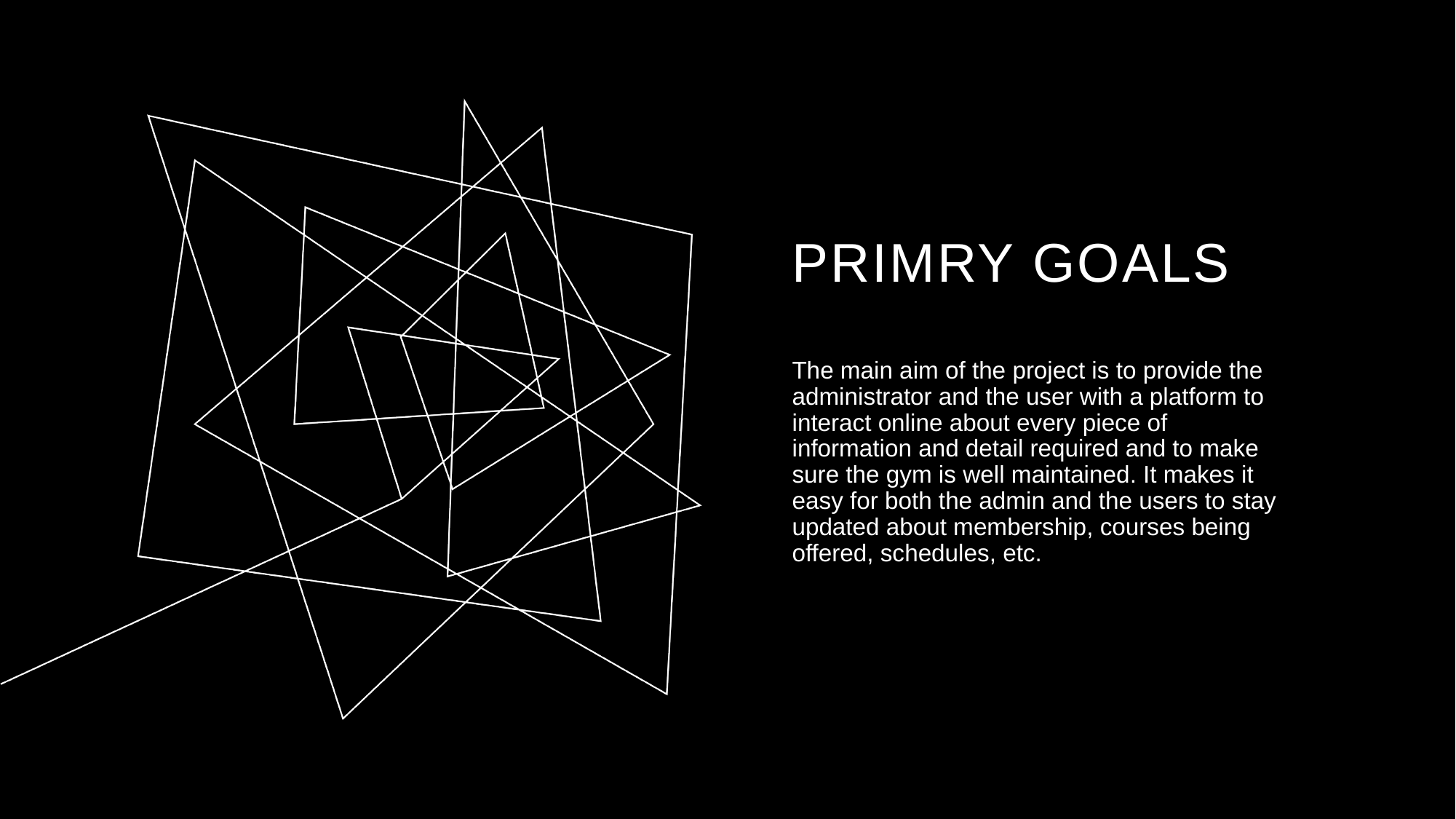

# PRIMRY GOALS
The main aim of the project is to provide the administrator and the user with a platform to interact online about every piece of information and detail required and to make sure the gym is well maintained. It makes it easy for both the admin and the users to stay updated about membership, courses being offered, schedules, etc.